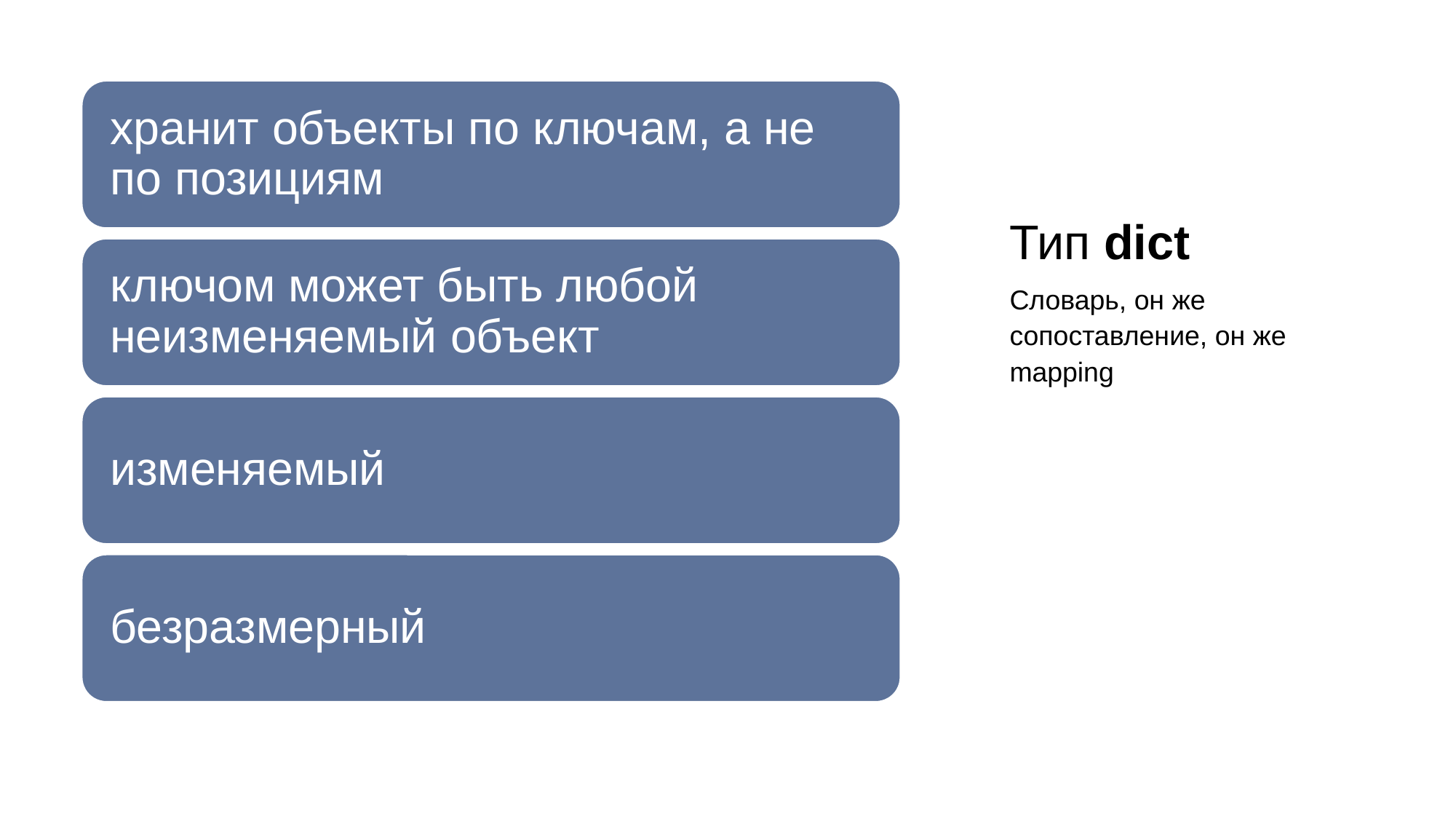

# Тип dict
хранит объекты по ключам, а не по позициям
ключом может быть любой неизменяемый объект
изменяемый
безразмерный
Словарь, он же сопоставление, он же mapping